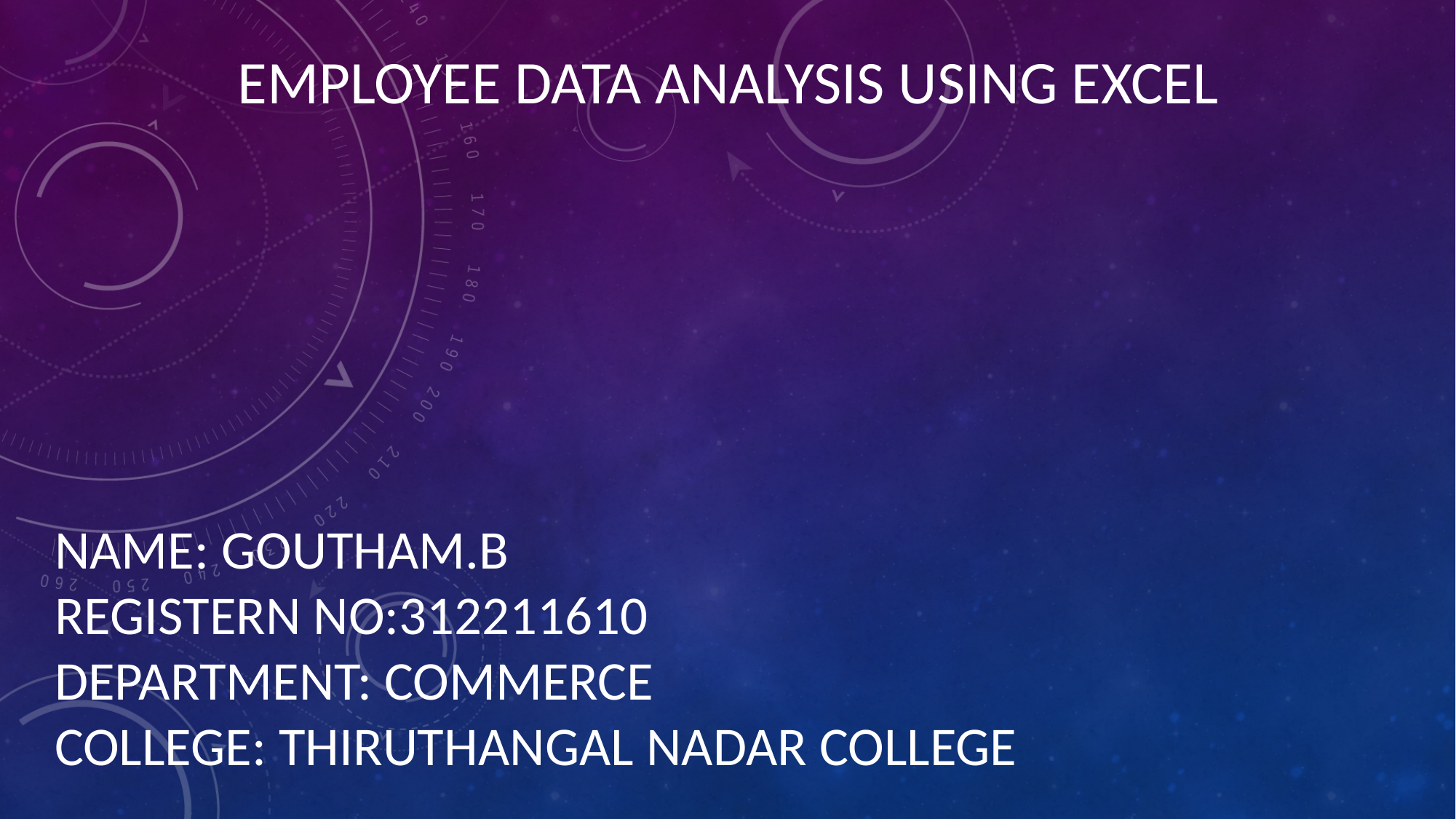

Employee data analysis using Excel
# Name: Goutham.b registern no:312211610 department: commerce college: Thiruthangal Nadar college